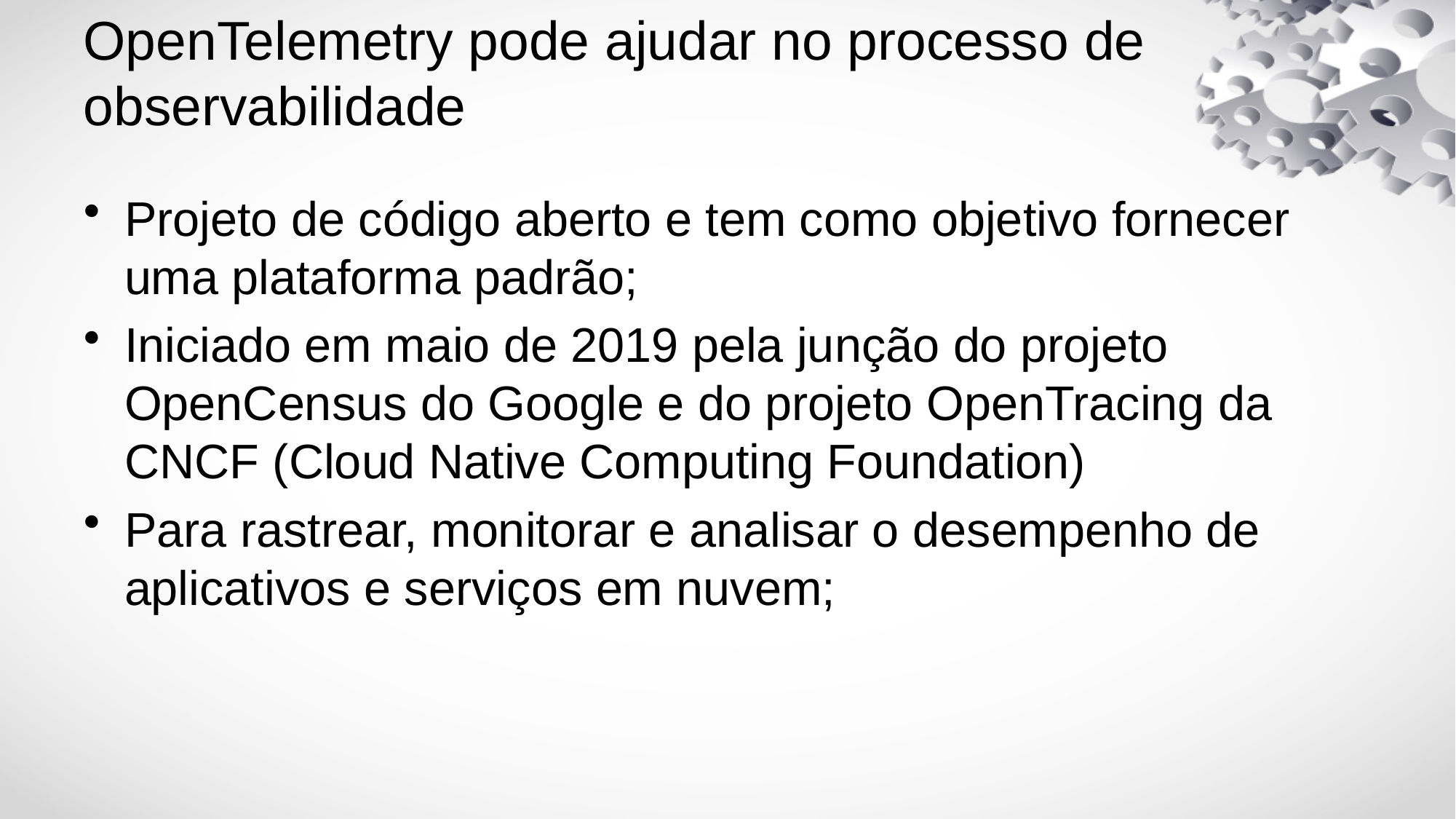

# OpenTelemetry pode ajudar no processo de observabilidade
Projeto de código aberto e tem como objetivo fornecer uma plataforma padrão;
Iniciado em maio de 2019 pela junção do projeto OpenCensus do Google e do projeto OpenTracing da CNCF (Cloud Native Computing Foundation)
Para rastrear, monitorar e analisar o desempenho de aplicativos e serviços em nuvem;